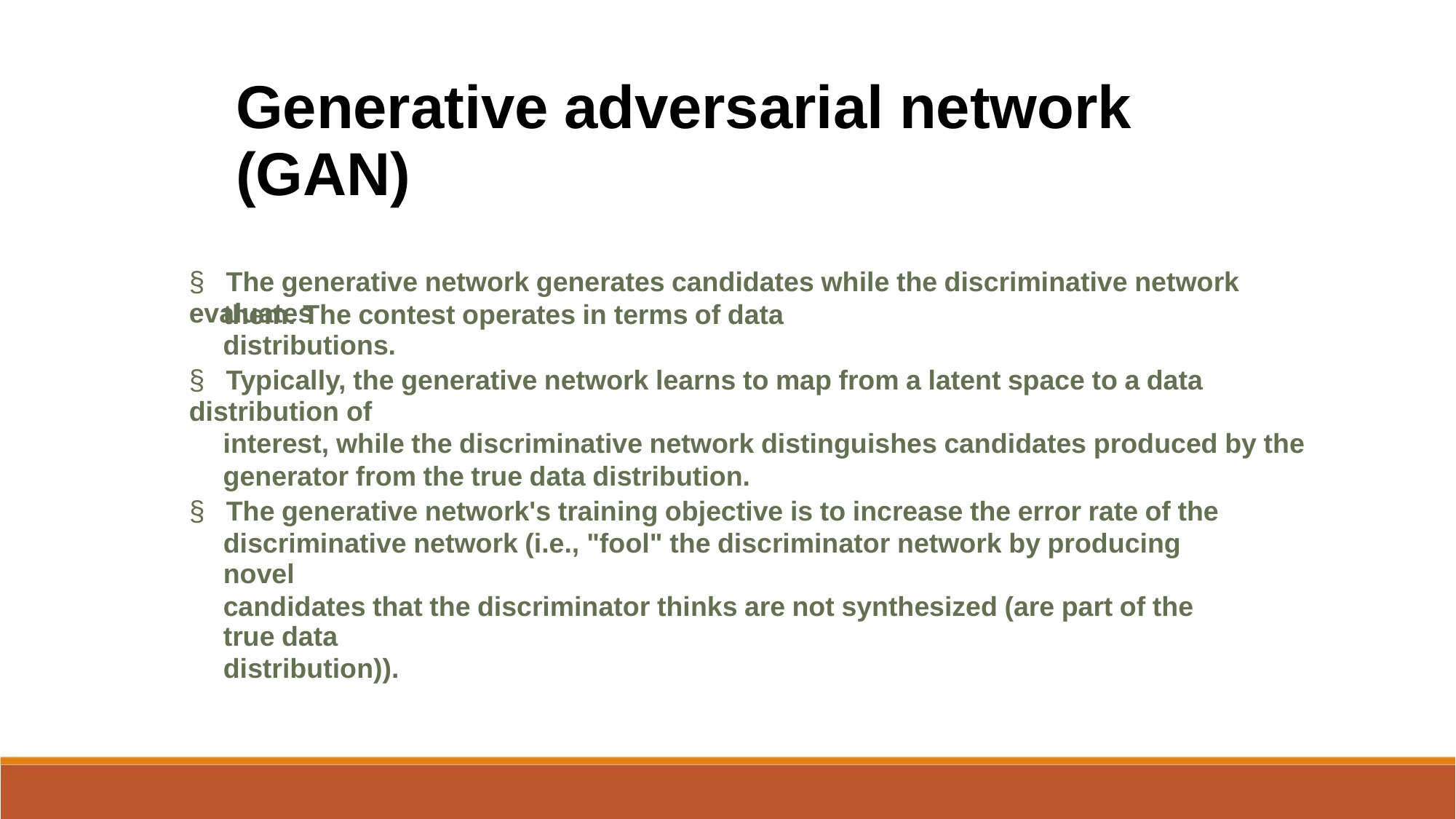

Generative adversarial network (GAN)
§ The generative network generates candidates while the discriminative network evaluates
them. The contest operates in terms of data distributions.
§ Typically, the generative network learns to map from a latent space to a data distribution of
interest, while the discriminative network distinguishes candidates produced by the
generator from the true data distribution.
§ The generative network's training objective is to increase the error rate of the
discriminative network (i.e., "fool" the discriminator network by producing novel
candidates that the discriminator thinks are not synthesized (are part of the true data
distribution)).